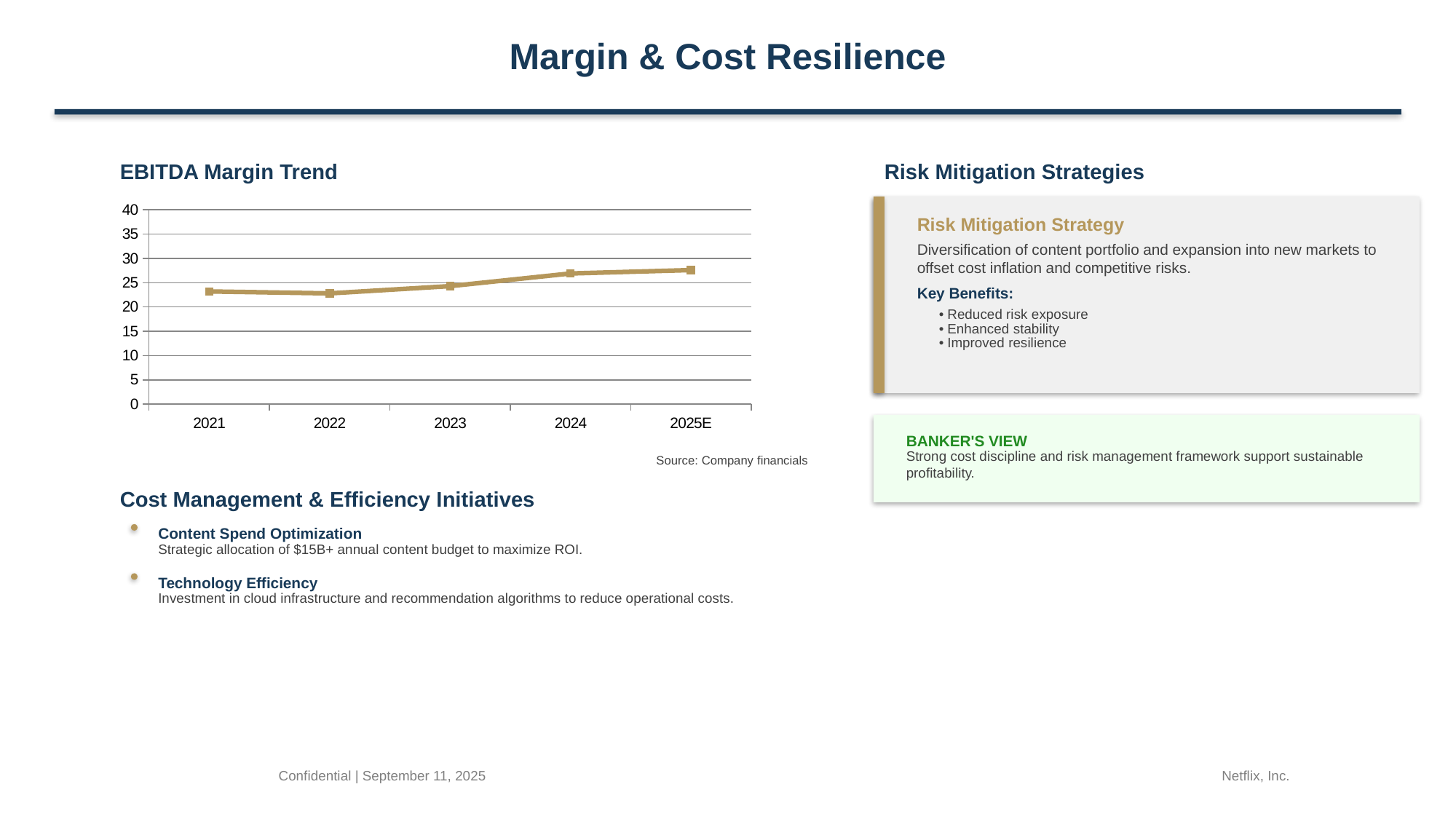

Margin & Cost Resilience

EBITDA Margin Trend
Risk Mitigation Strategies

### Chart:

| Category | EBITDA Margin % |
|---|---|
| 2021 | 23.2 |
| 2022 | 22.8 |
| 2023 | 24.3 |
| 2024 | 26.9 |
| 2025E | 27.6 |

Risk Mitigation Strategy
Diversification of content portfolio and expansion into new markets to offset cost inflation and competitive risks.
Key Benefits:
• Reduced risk exposure
• Enhanced stability
• Improved resilience

BANKER'S VIEW
Strong cost discipline and risk management framework support sustainable profitability.
Source: Company financials
Cost Management & Efficiency Initiatives
Content Spend Optimization

Strategic allocation of $15B+ annual content budget to maximize ROI.
Technology Efficiency

Investment in cloud infrastructure and recommendation algorithms to reduce operational costs.
Confidential | September 11, 2025
Netflix, Inc.